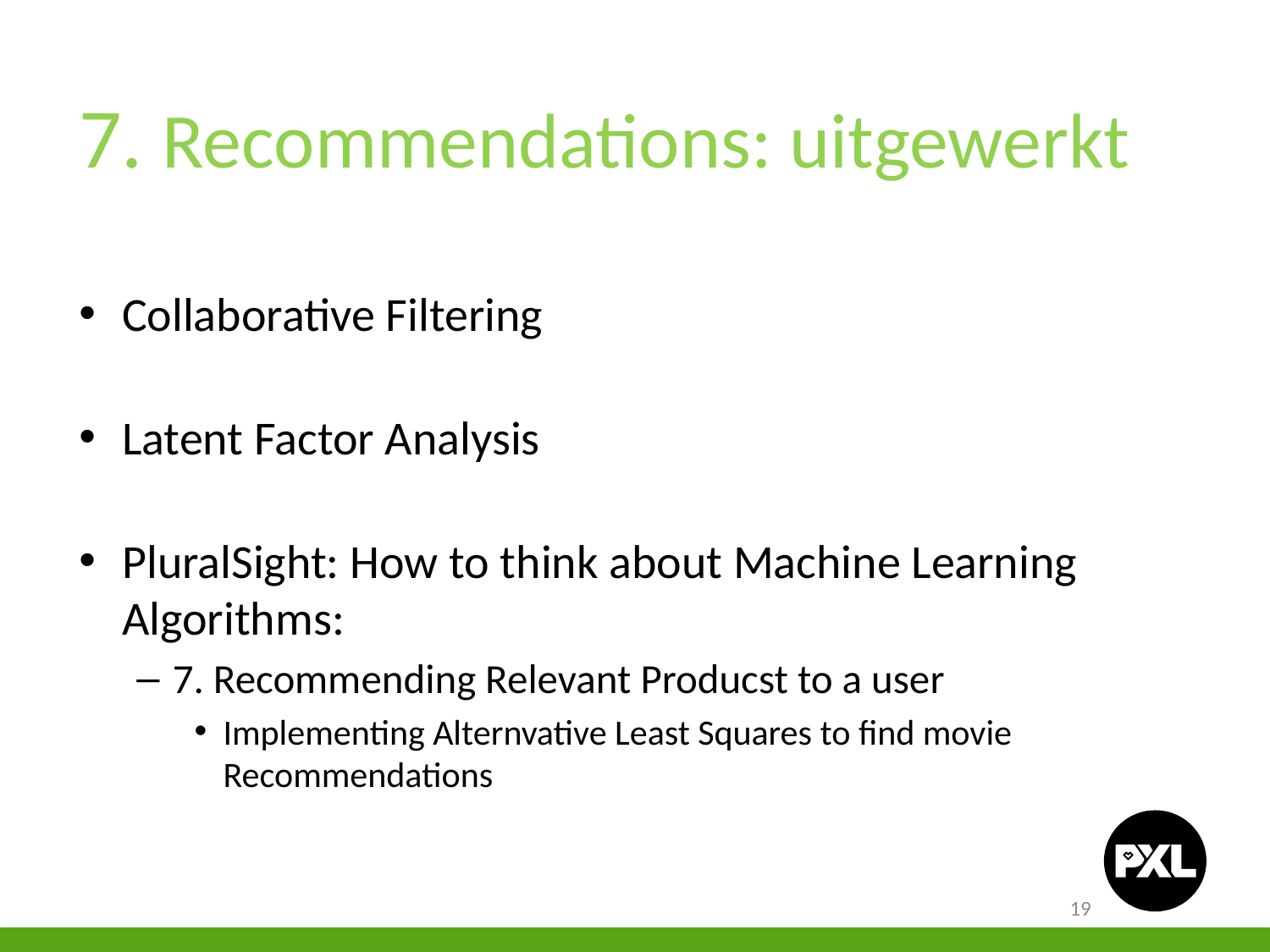

7. Recommendations: uitgewerkt

Collaborative Filtering
Latent Factor Analysis
PluralSight: How to think about Machine Learning Algorithms:
7. Recommending Relevant Producst to a user
Implementing Alternvative Least Squares to find movie Recommendations
19